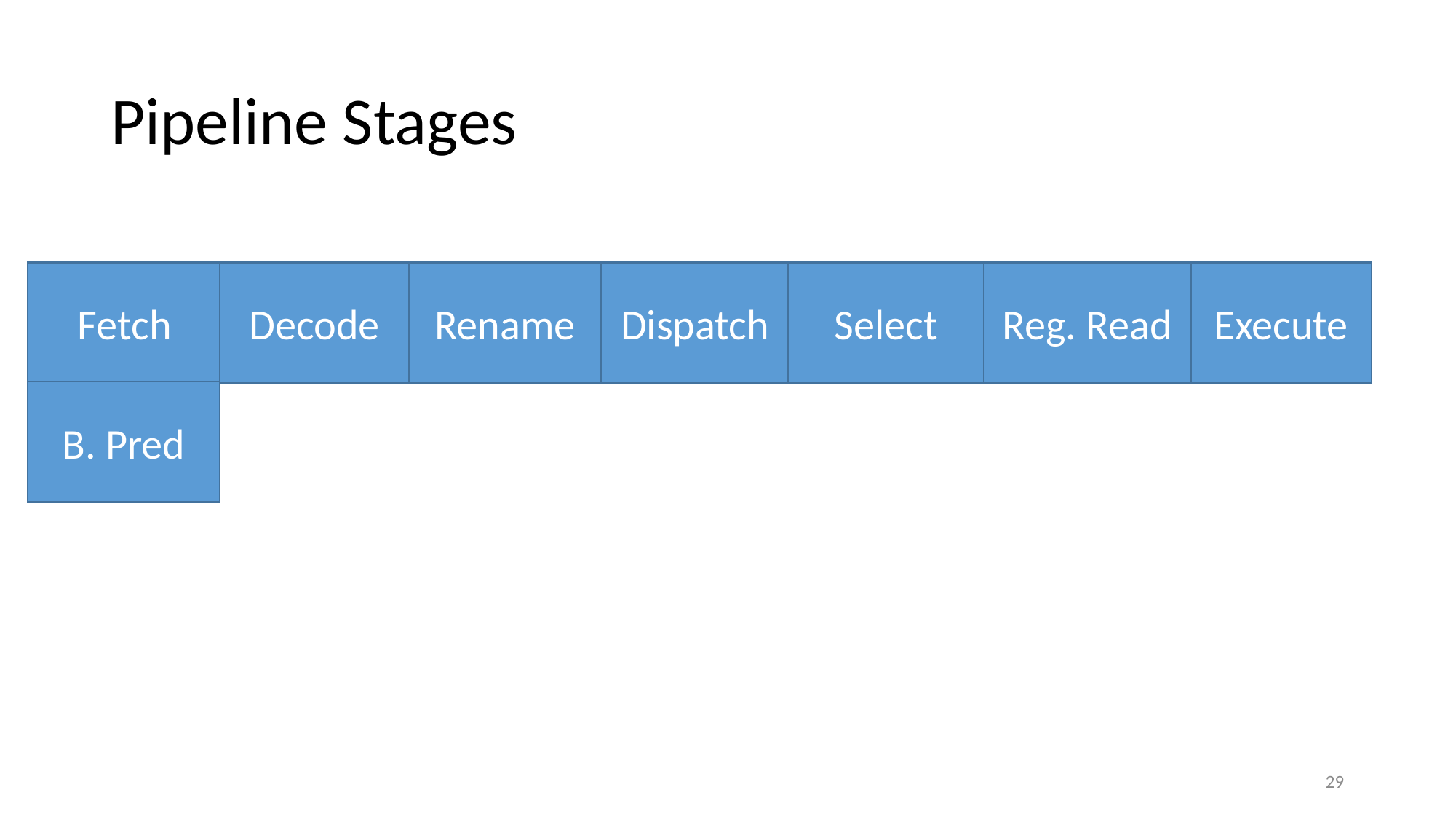

# Pipeline Stages
Decode
Rename
Dispatch
Select
Reg. Read
Execute
Fetch
B. Pred
29